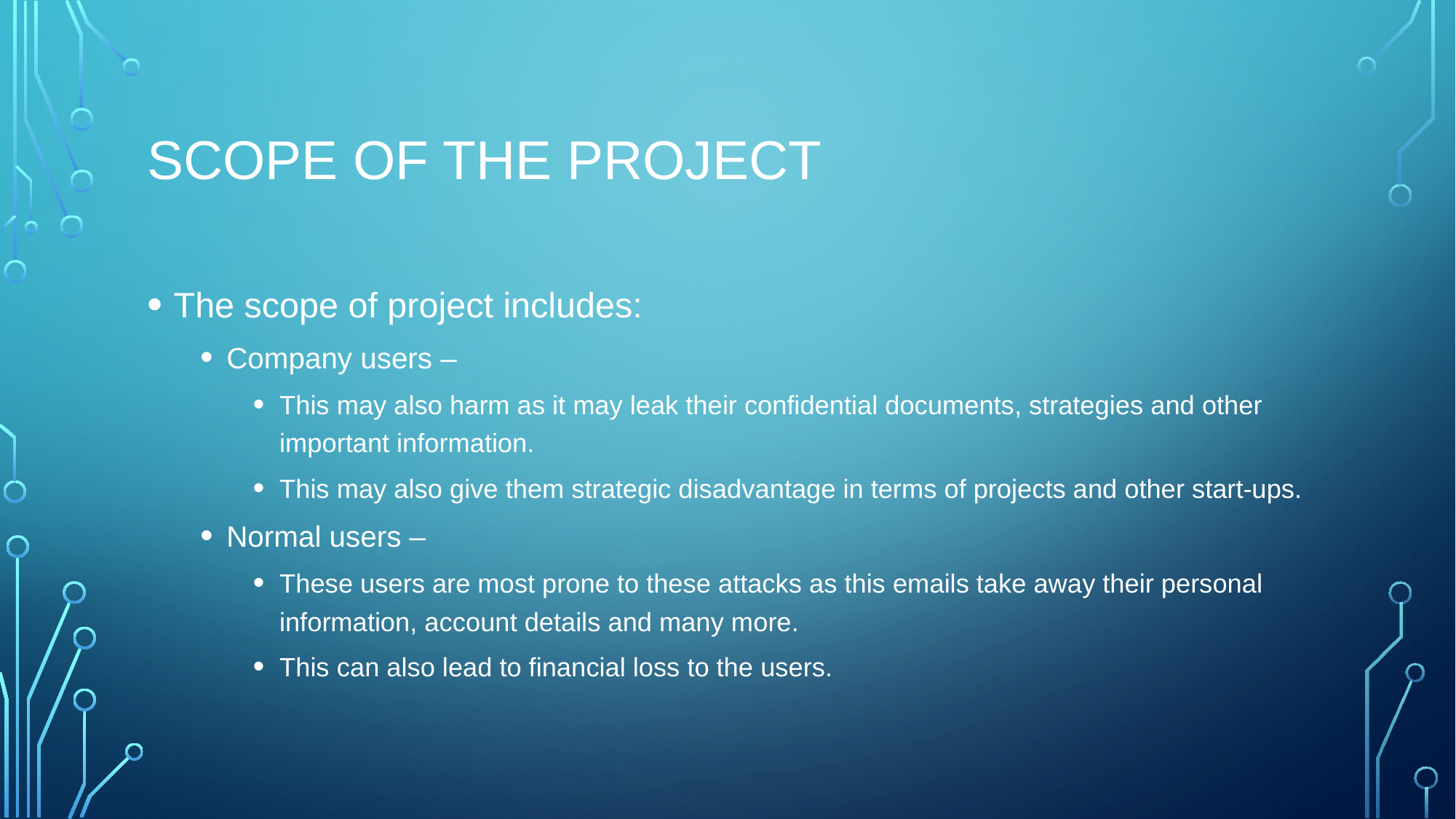

# SCOPE OF THE PROJECT
The scope of project includes:
Company users –
This may also harm as it may leak their confidential documents, strategies and other important information.
This may also give them strategic disadvantage in terms of projects and other start-ups.
Normal users –
These users are most prone to these attacks as this emails take away their personal information, account details and many more.
This can also lead to financial loss to the users.